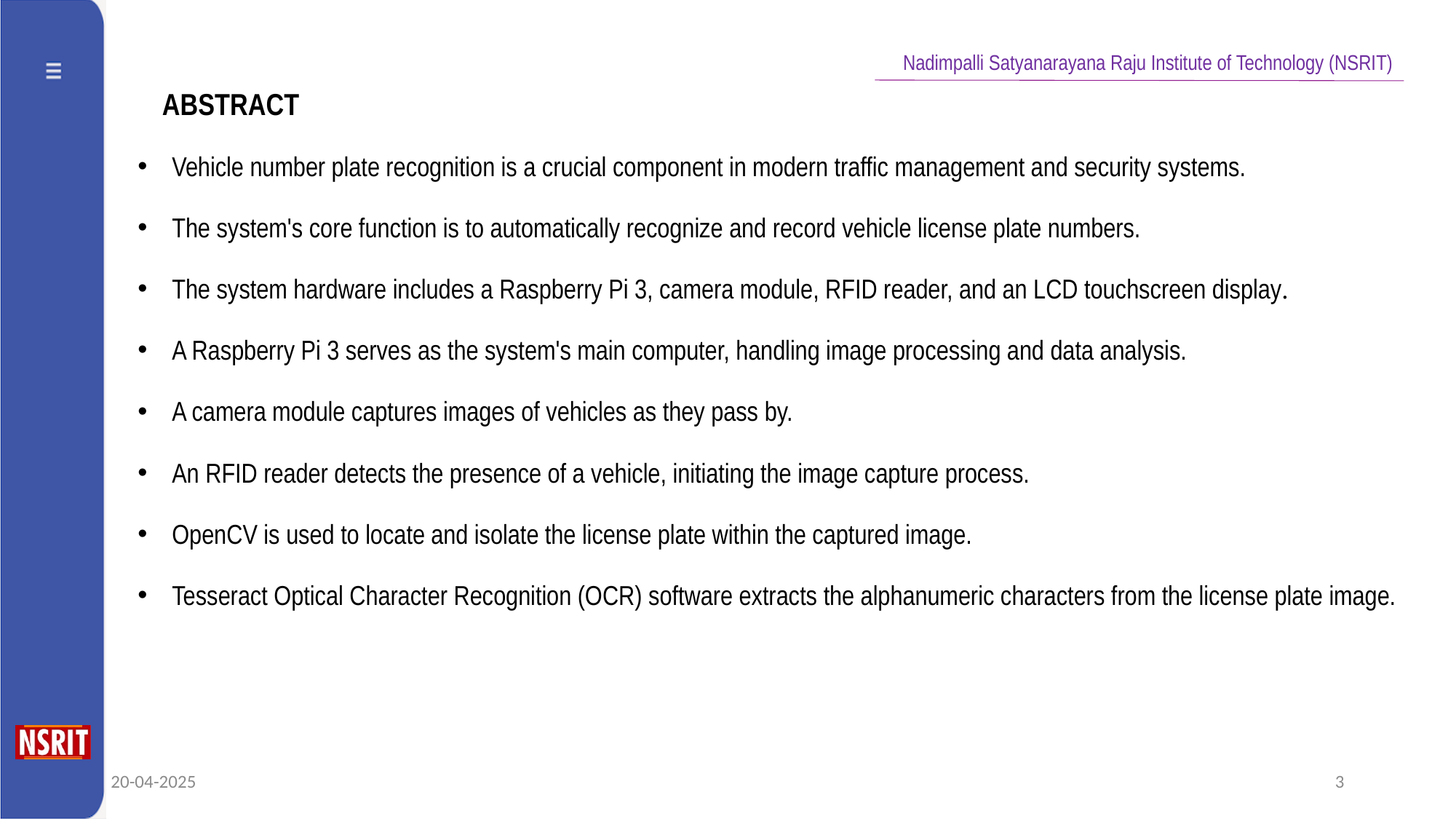

ABSTRACT
Vehicle number plate recognition is a crucial component in modern traffic management and security systems.
The system's core function is to automatically recognize and record vehicle license plate numbers.
The system hardware includes a Raspberry Pi 3, camera module, RFID reader, and an LCD touchscreen display.
A Raspberry Pi 3 serves as the system's main computer, handling image processing and data analysis.
A camera module captures images of vehicles as they pass by.
An RFID reader detects the presence of a vehicle, initiating the image capture process.
OpenCV is used to locate and isolate the license plate within the captured image.
Tesseract Optical Character Recognition (OCR) software extracts the alphanumeric characters from the license plate image.

20-04-2025
3